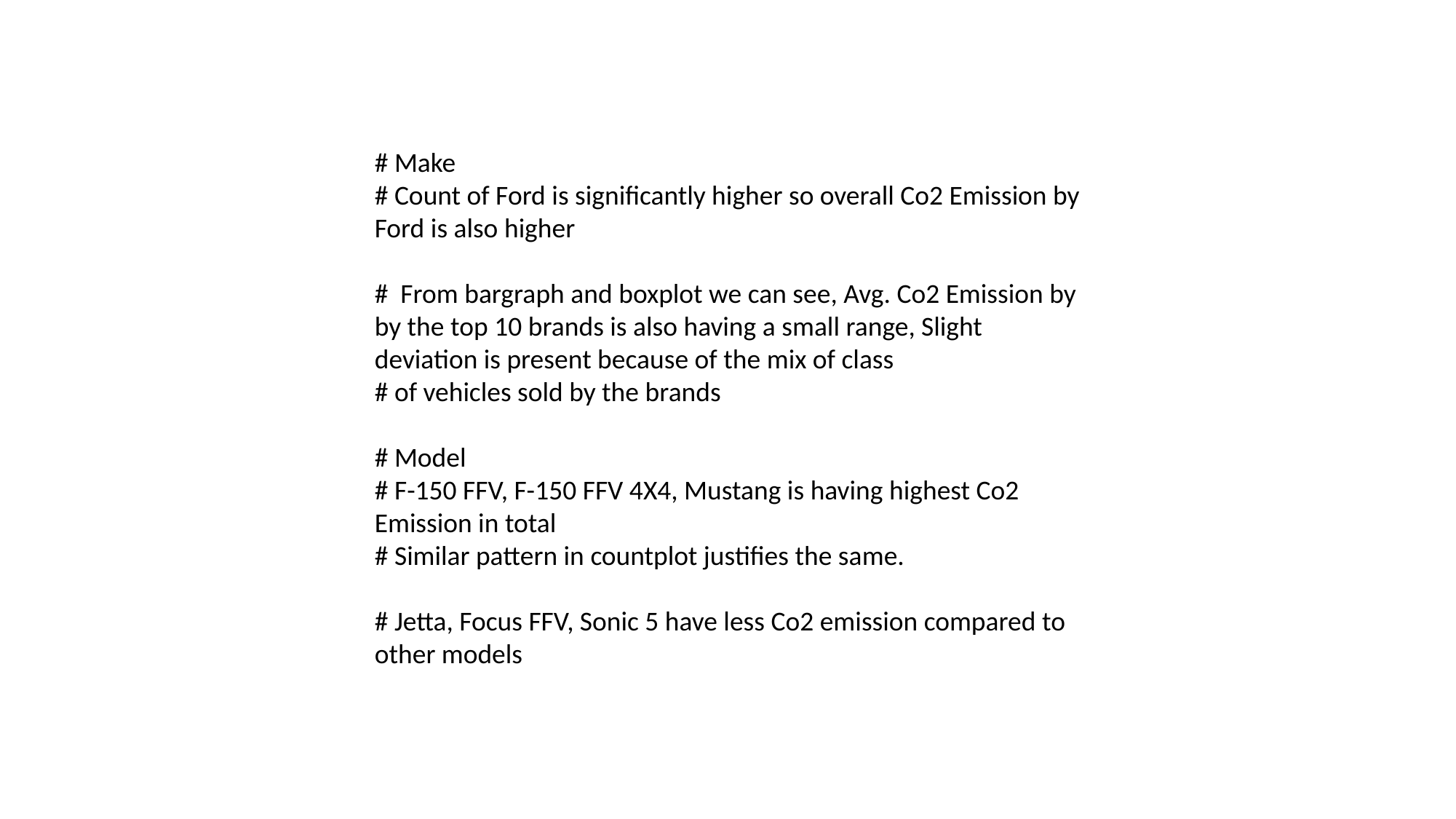

# Make
# Count of Ford is significantly higher so overall Co2 Emission by Ford is also higher

#  From bargraph and boxplot we can see, Avg. Co2 Emission by by the top 10 brands is also having a small range, Slight deviation is present because of the mix of class
# of vehicles sold by the brands

# Model
# F-150 FFV, F-150 FFV 4X4, Mustang is having highest Co2 Emission in total
# Similar pattern in countplot justifies the same.

# Jetta, Focus FFV, Sonic 5 have less Co2 emission compared to other models